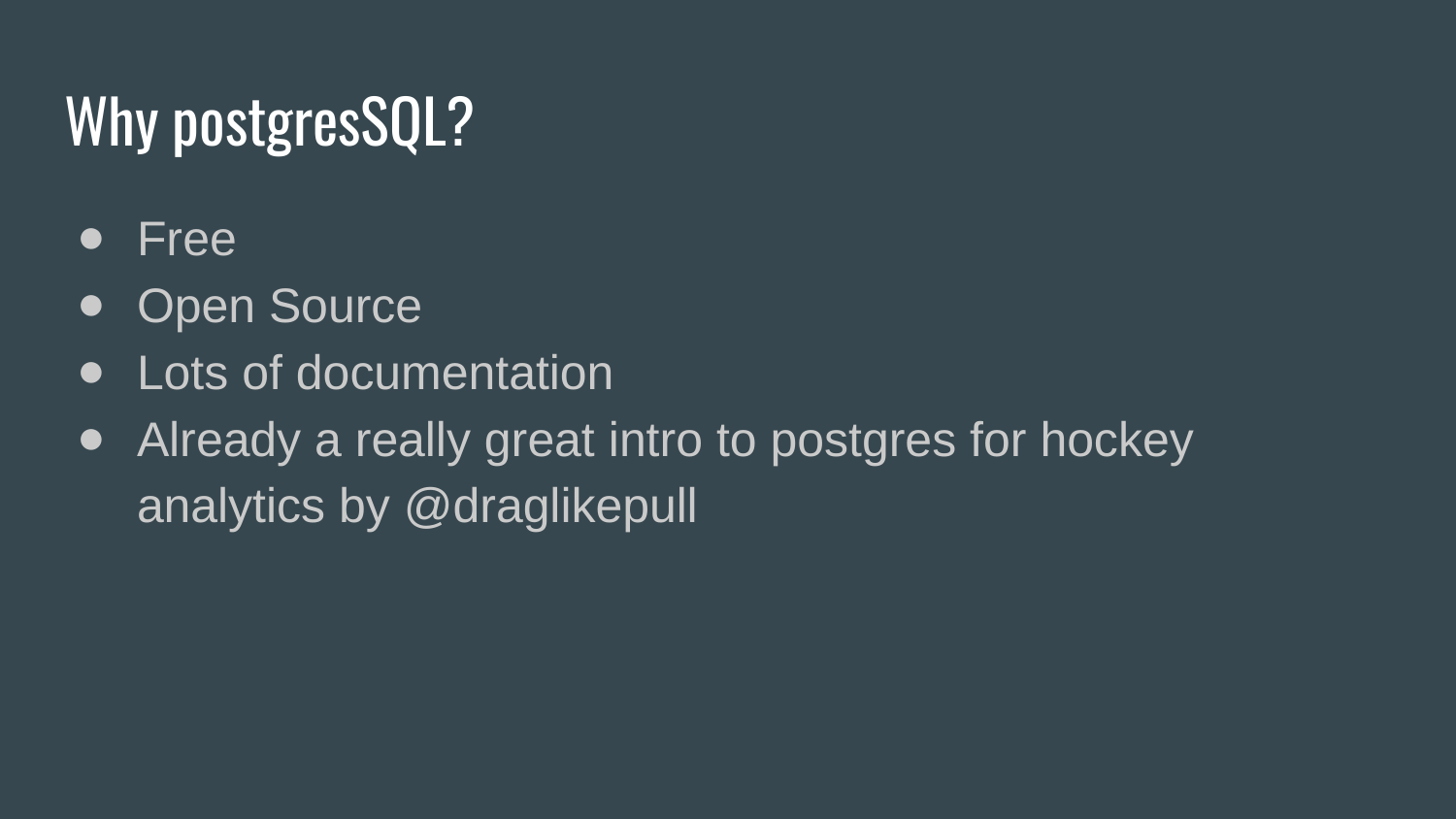

# Why postgresSQL?
Free
Open Source
Lots of documentation
Already a really great intro to postgres for hockey analytics by @draglikepull